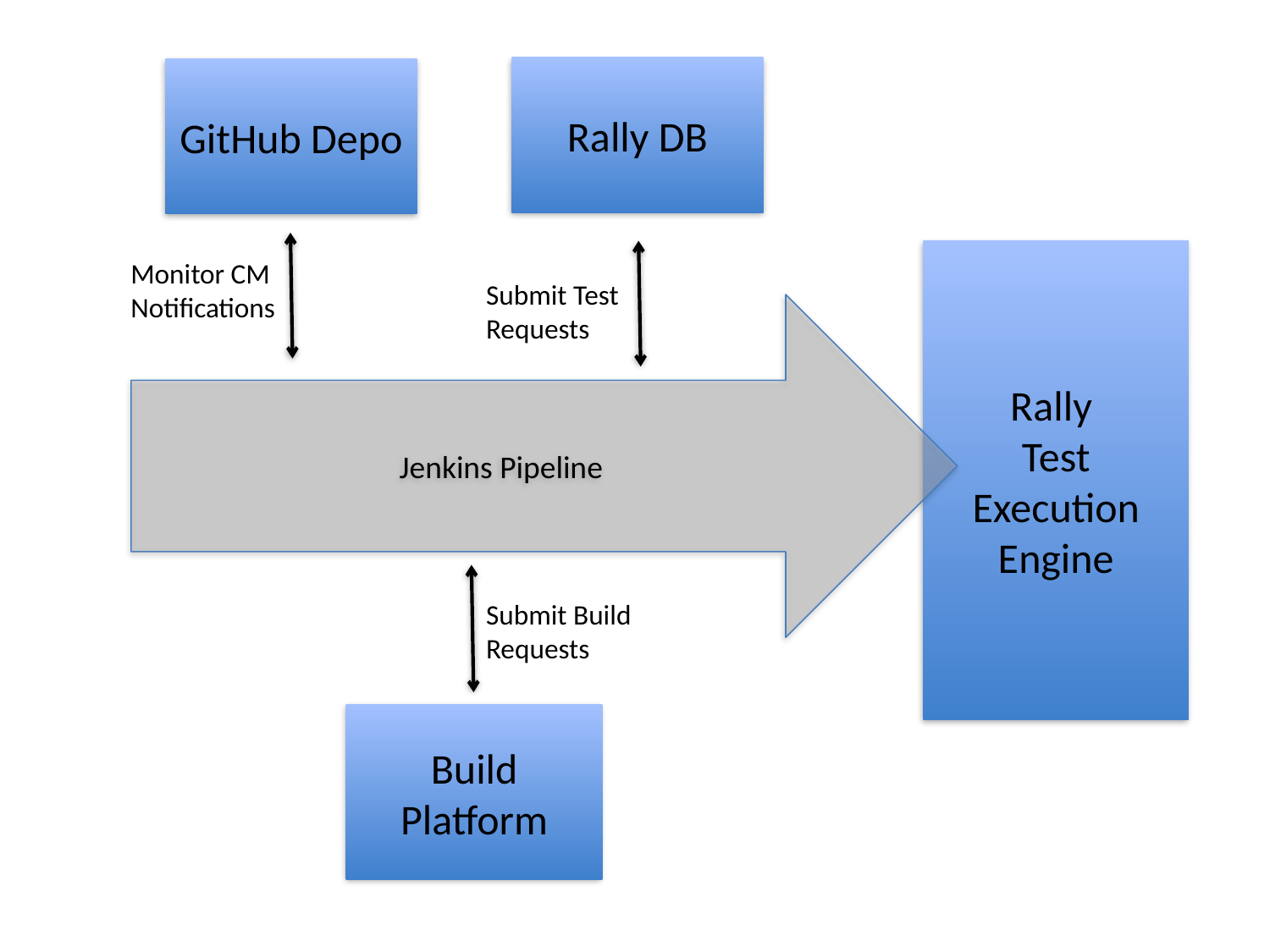

Rally DB
# GitHub Depo
Rally
Test Execution
Engine
Monitor CM Notifications
Submit Test Requests
Jenkins Pipeline
Submit Build Requests
Build Platform